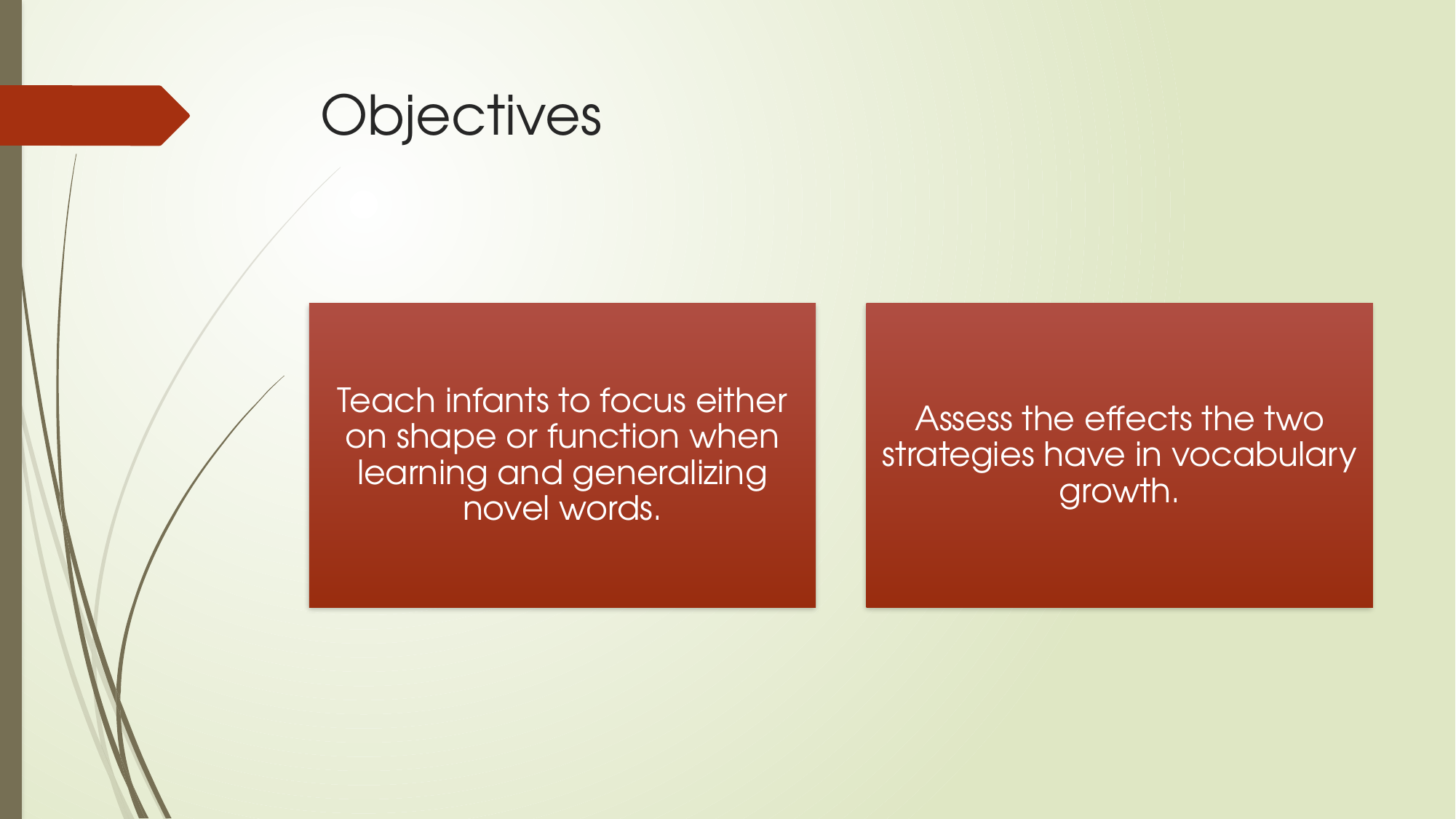

# Objectives
Teach infants to focus either on shape or function when learning and generalizing novel words.
Assess the effects the two strategies have in vocabulary growth.